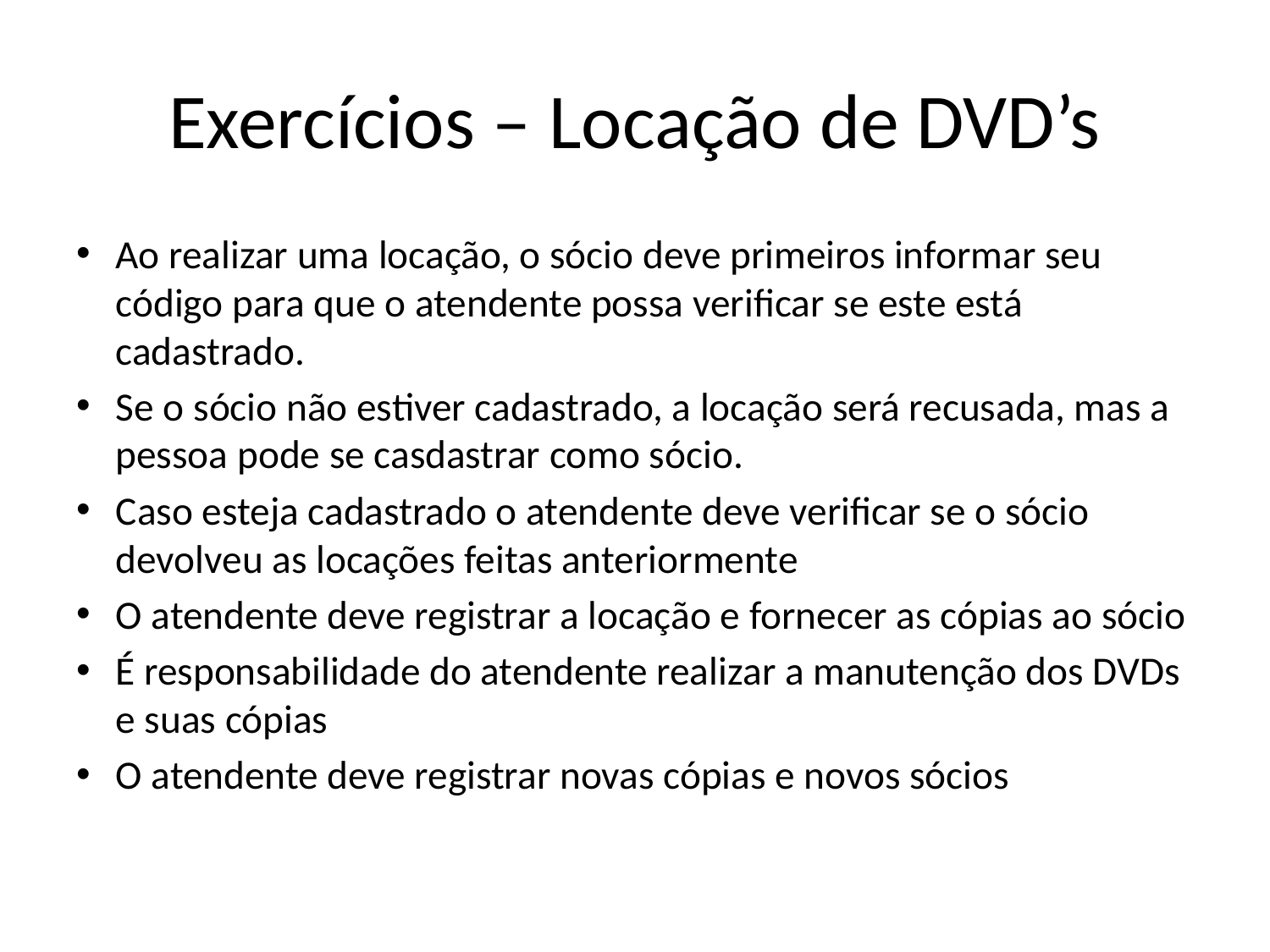

# Exercícios – Locação de DVD’s
Ao realizar uma locação, o sócio deve primeiros informar seu código para que o atendente possa verificar se este está cadastrado.
Se o sócio não estiver cadastrado, a locação será recusada, mas a pessoa pode se casdastrar como sócio.
Caso esteja cadastrado o atendente deve verificar se o sócio devolveu as locações feitas anteriormente
O atendente deve registrar a locação e fornecer as cópias ao sócio
É responsabilidade do atendente realizar a manutenção dos DVDs e suas cópias
O atendente deve registrar novas cópias e novos sócios